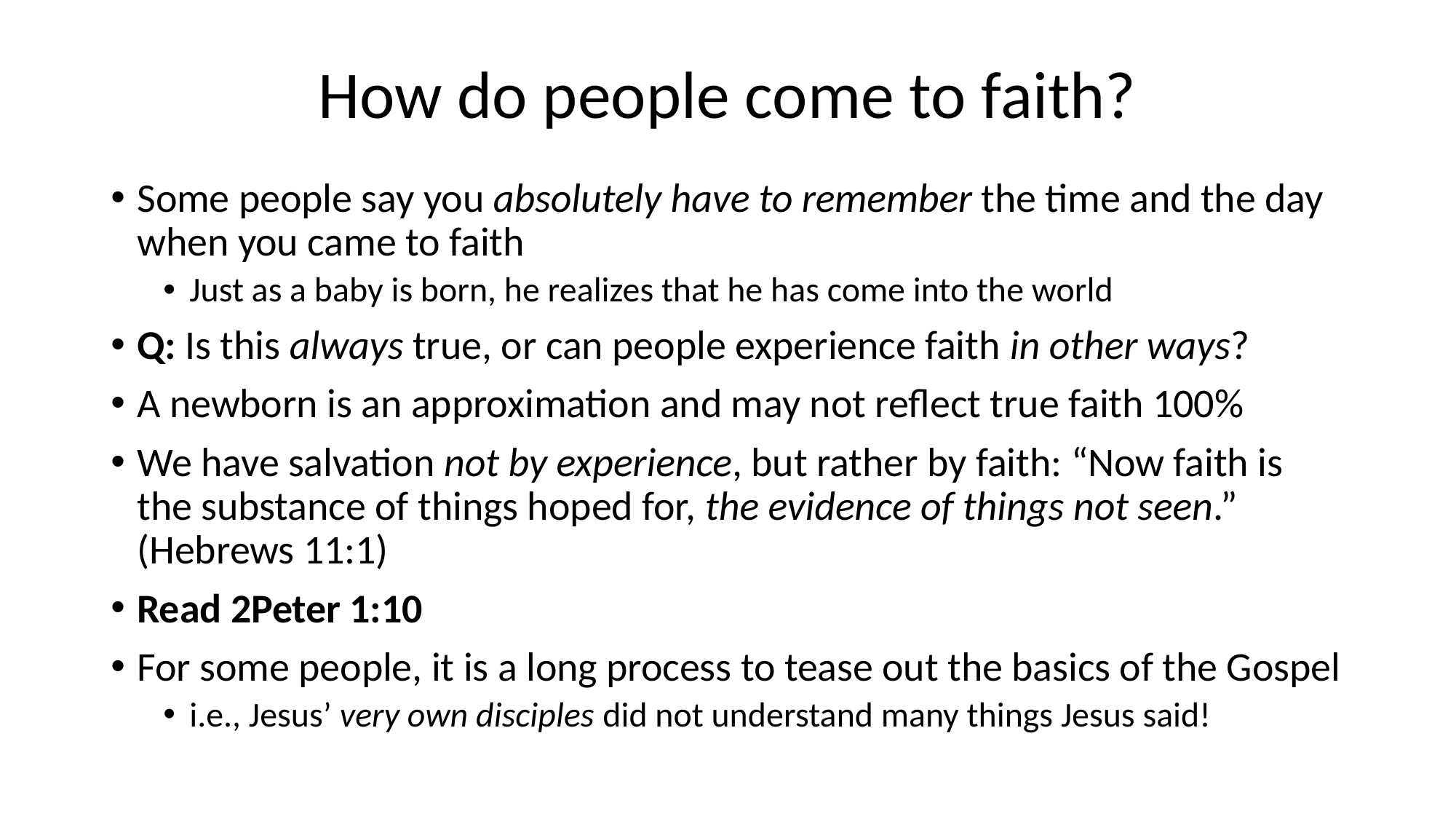

# How do people come to faith?
Some people say you absolutely have to remember the time and the day when you came to faith
Just as a baby is born, he realizes that he has come into the world
Q: Is this always true, or can people experience faith in other ways?
A newborn is an approximation and may not reflect true faith 100%
We have salvation not by experience, but rather by faith: “Now faith is the substance of things hoped for, the evidence of things not seen.” (Hebrews 11:1)
Read 2Peter 1:10
For some people, it is a long process to tease out the basics of the Gospel
i.e., Jesus’ very own disciples did not understand many things Jesus said!